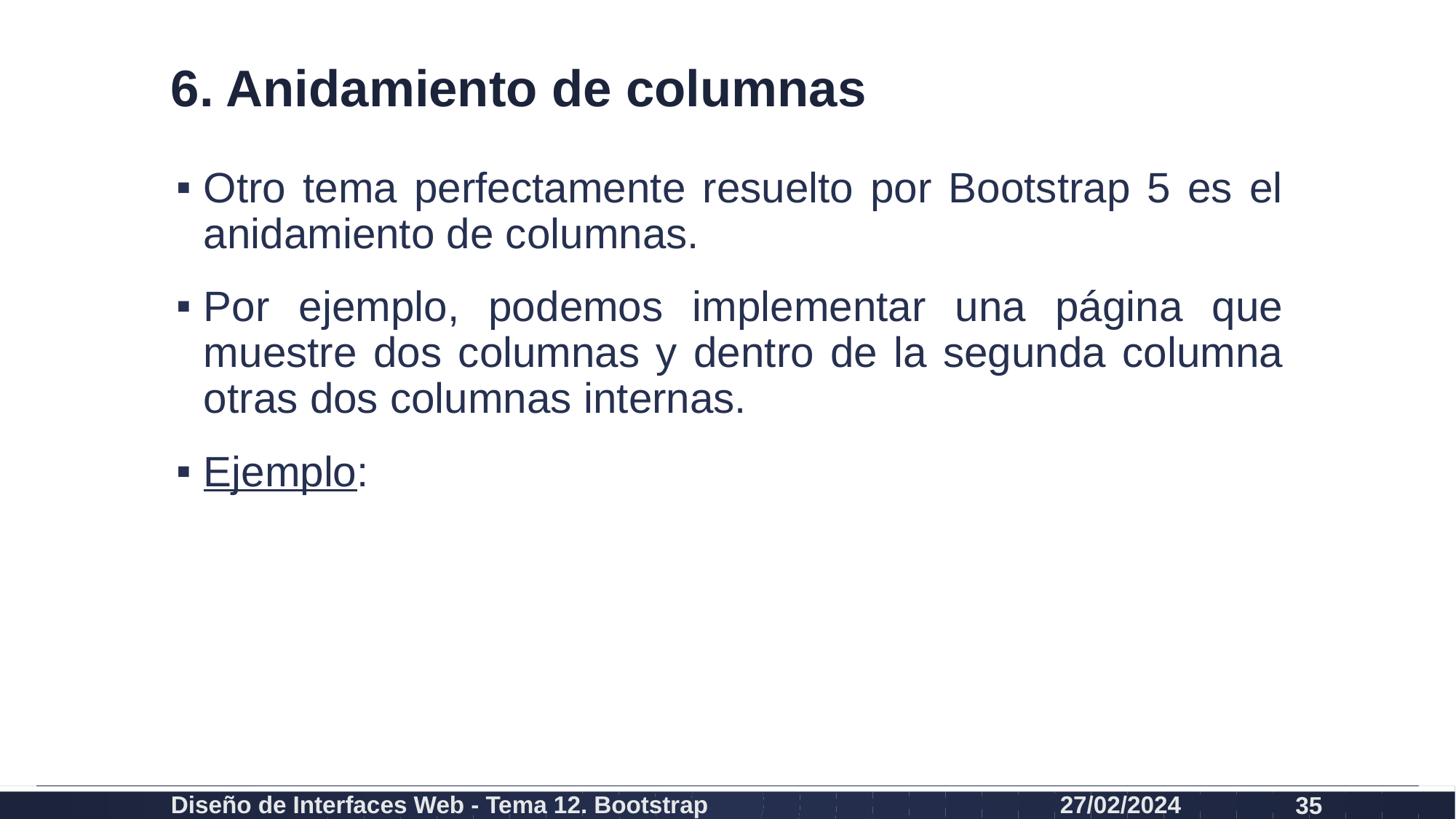

# 6. Anidamiento de columnas
Otro tema perfectamente resuelto por Bootstrap 5 es el anidamiento de columnas.
Por ejemplo, podemos implementar una página que muestre dos columnas y dentro de la segunda columna otras dos columnas internas.
Ejemplo:
Diseño de Interfaces Web - Tema 12. Bootstrap
27/02/2024
35